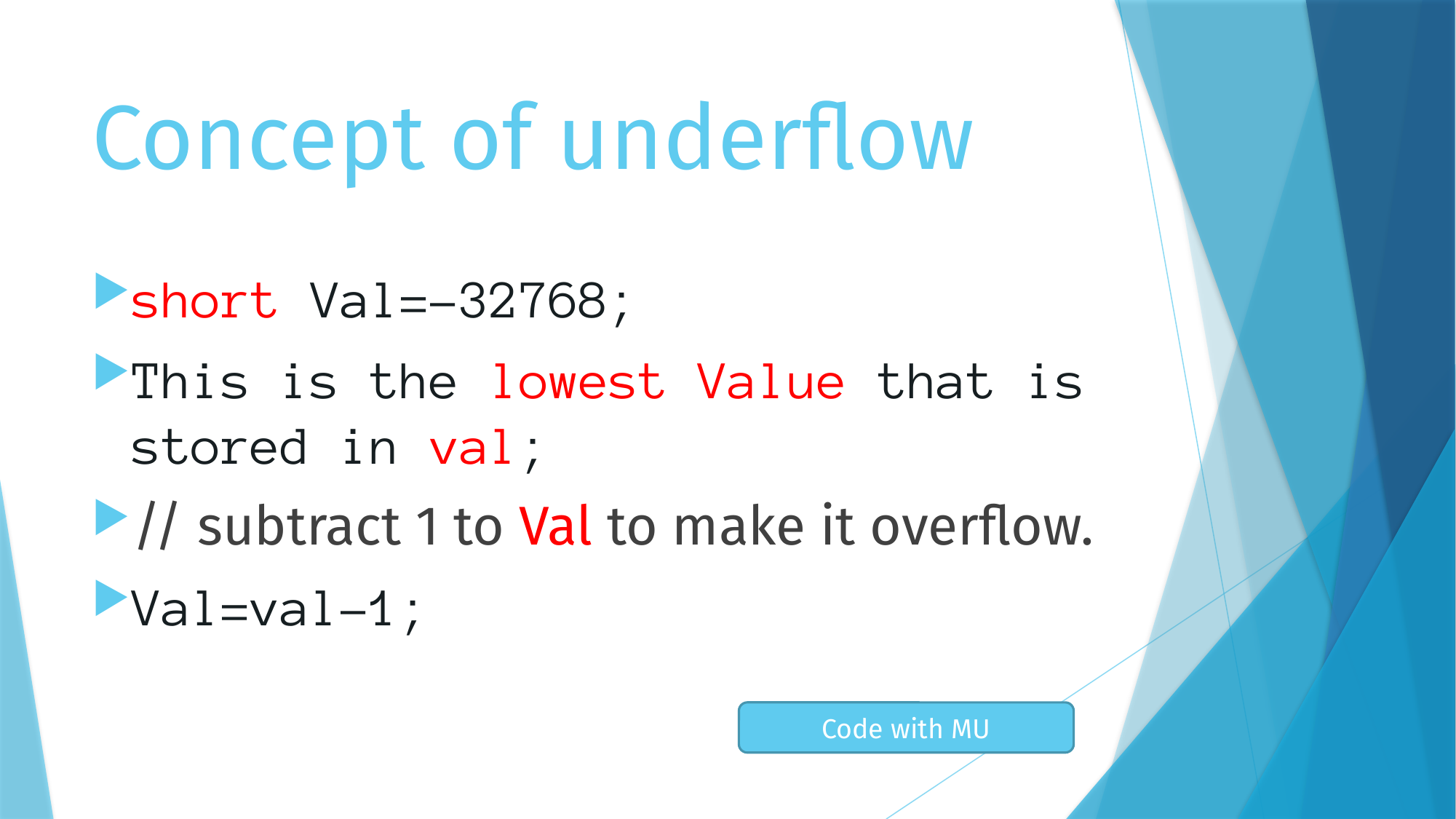

# Concept of underflow
short Val=-32768;
This is the lowest Value that is stored in val;
// subtract 1 to Val to make it overflow.
Val=val-1;

Code with MU